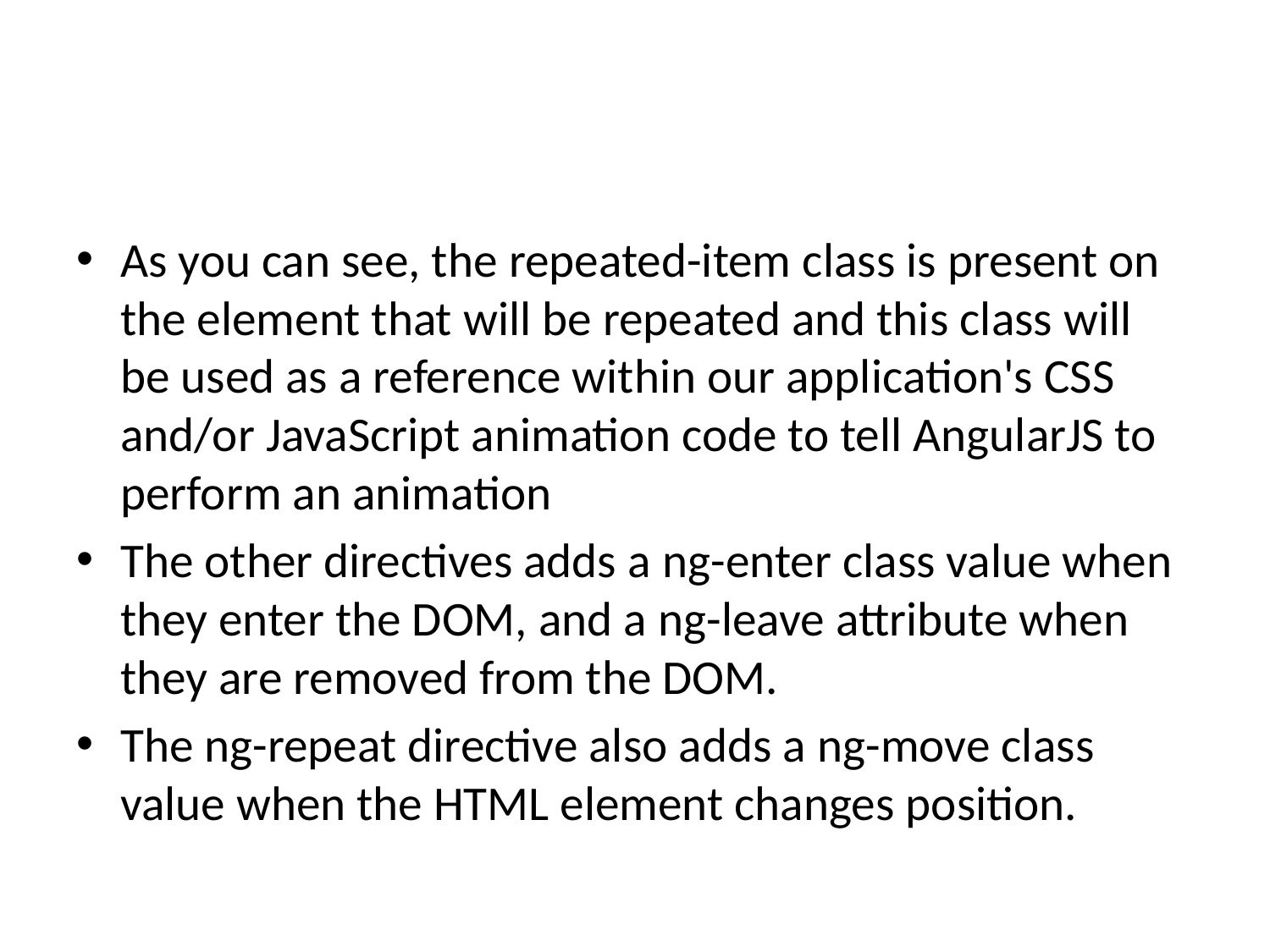

As you can see, the repeated-item class is present on the element that will be repeated and this class will be used as a reference within our application's CSS and/or JavaScript animation code to tell AngularJS to perform an animation
The other directives adds a ng-enter class value when they enter the DOM, and a ng-leave attribute when they are removed from the DOM.
The ng-repeat directive also adds a ng-move class value when the HTML element changes position.